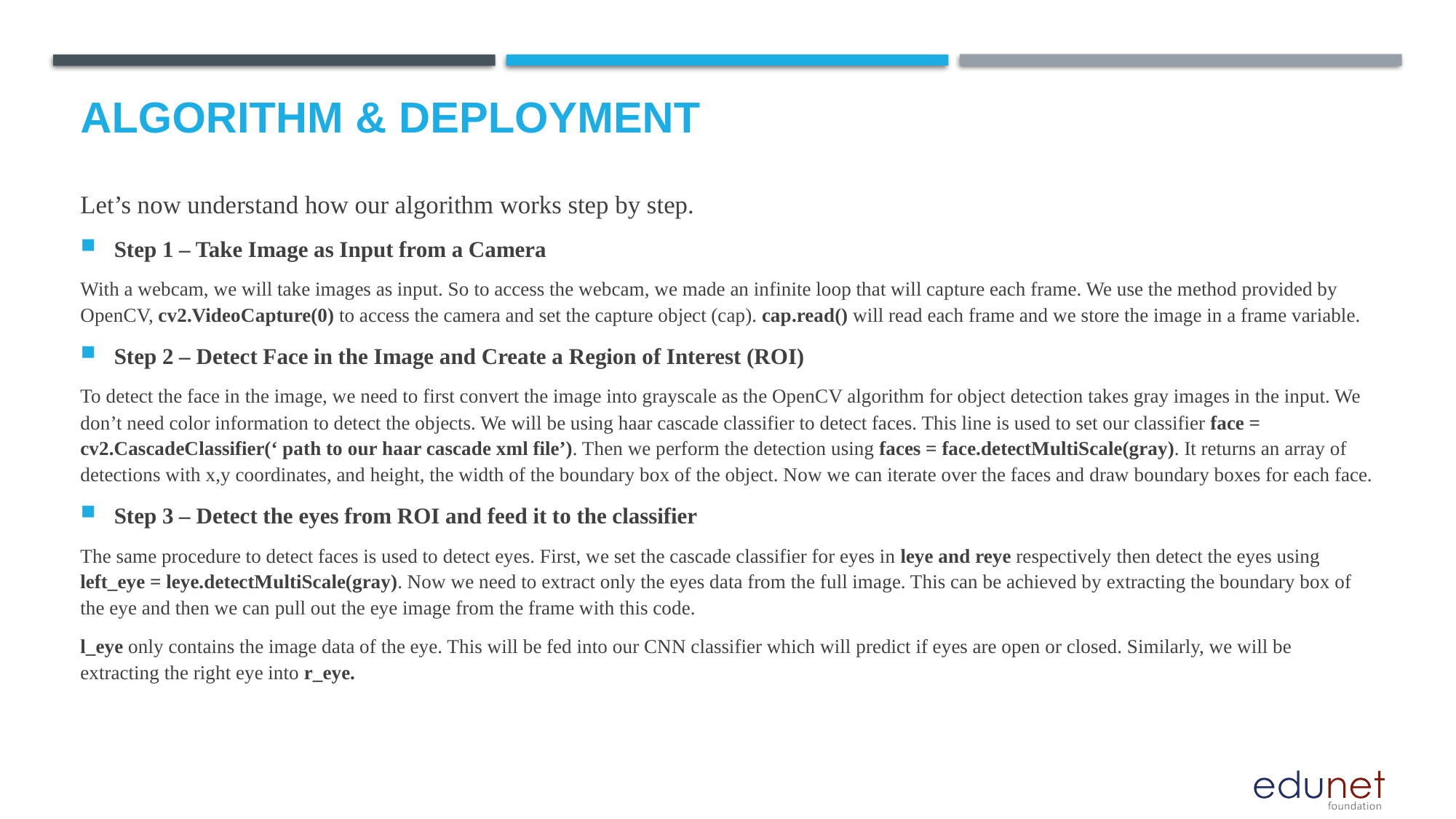

# Algorithm & Deployment
Let’s now understand how our algorithm works step by step.
Step 1 – Take Image as Input from a Camera
With a webcam, we will take images as input. So to access the webcam, we made an infinite loop that will capture each frame. We use the method provided by OpenCV, cv2.VideoCapture(0) to access the camera and set the capture object (cap). cap.read() will read each frame and we store the image in a frame variable.
Step 2 – Detect Face in the Image and Create a Region of Interest (ROI)
To detect the face in the image, we need to first convert the image into grayscale as the OpenCV algorithm for object detection takes gray images in the input. We don’t need color information to detect the objects. We will be using haar cascade classifier to detect faces. This line is used to set our classifier face = cv2.CascadeClassifier(‘ path to our haar cascade xml file’). Then we perform the detection using faces = face.detectMultiScale(gray). It returns an array of detections with x,y coordinates, and height, the width of the boundary box of the object. Now we can iterate over the faces and draw boundary boxes for each face.
Step 3 – Detect the eyes from ROI and feed it to the classifier
The same procedure to detect faces is used to detect eyes. First, we set the cascade classifier for eyes in leye and reye respectively then detect the eyes using left_eye = leye.detectMultiScale(gray). Now we need to extract only the eyes data from the full image. This can be achieved by extracting the boundary box of the eye and then we can pull out the eye image from the frame with this code.
l_eye only contains the image data of the eye. This will be fed into our CNN classifier which will predict if eyes are open or closed. Similarly, we will be extracting the right eye into r_eye.